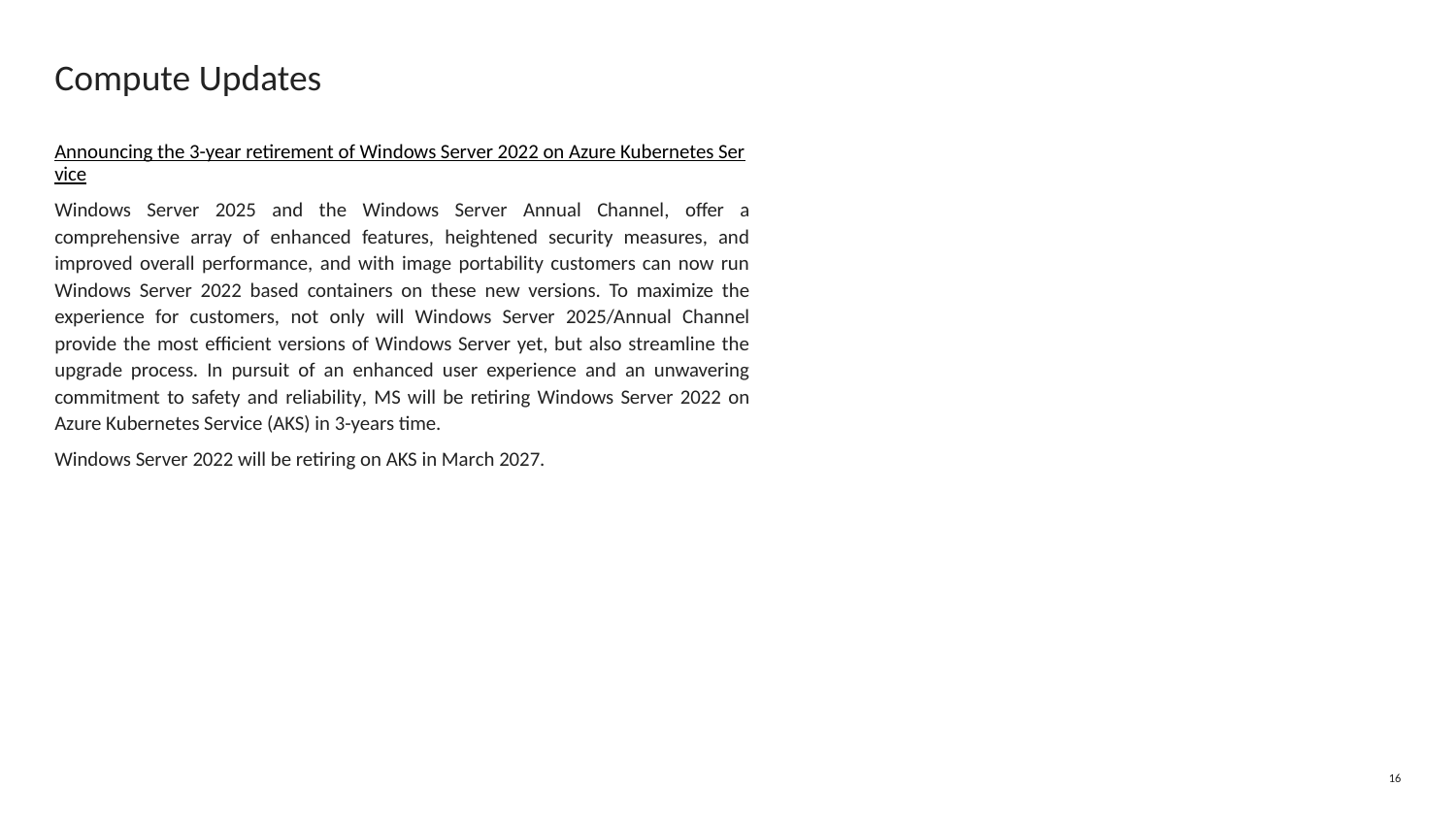

# Compute Updates
Announcing the 3-year retirement of Windows Server 2022 on Azure Kubernetes Service
Windows Server 2025 and the Windows Server Annual Channel, offer a comprehensive array of enhanced features, heightened security measures, and improved overall performance, and with image portability customers can now run Windows Server 2022 based containers on these new versions. To maximize the experience for customers, not only will Windows Server 2025/Annual Channel provide the most efficient versions of Windows Server yet, but also streamline the upgrade process. In pursuit of an enhanced user experience and an unwavering commitment to safety and reliability, MS will be retiring Windows Server 2022 on Azure Kubernetes Service (AKS) in 3-years time.
Windows Server 2022 will be retiring on AKS in March 2027.